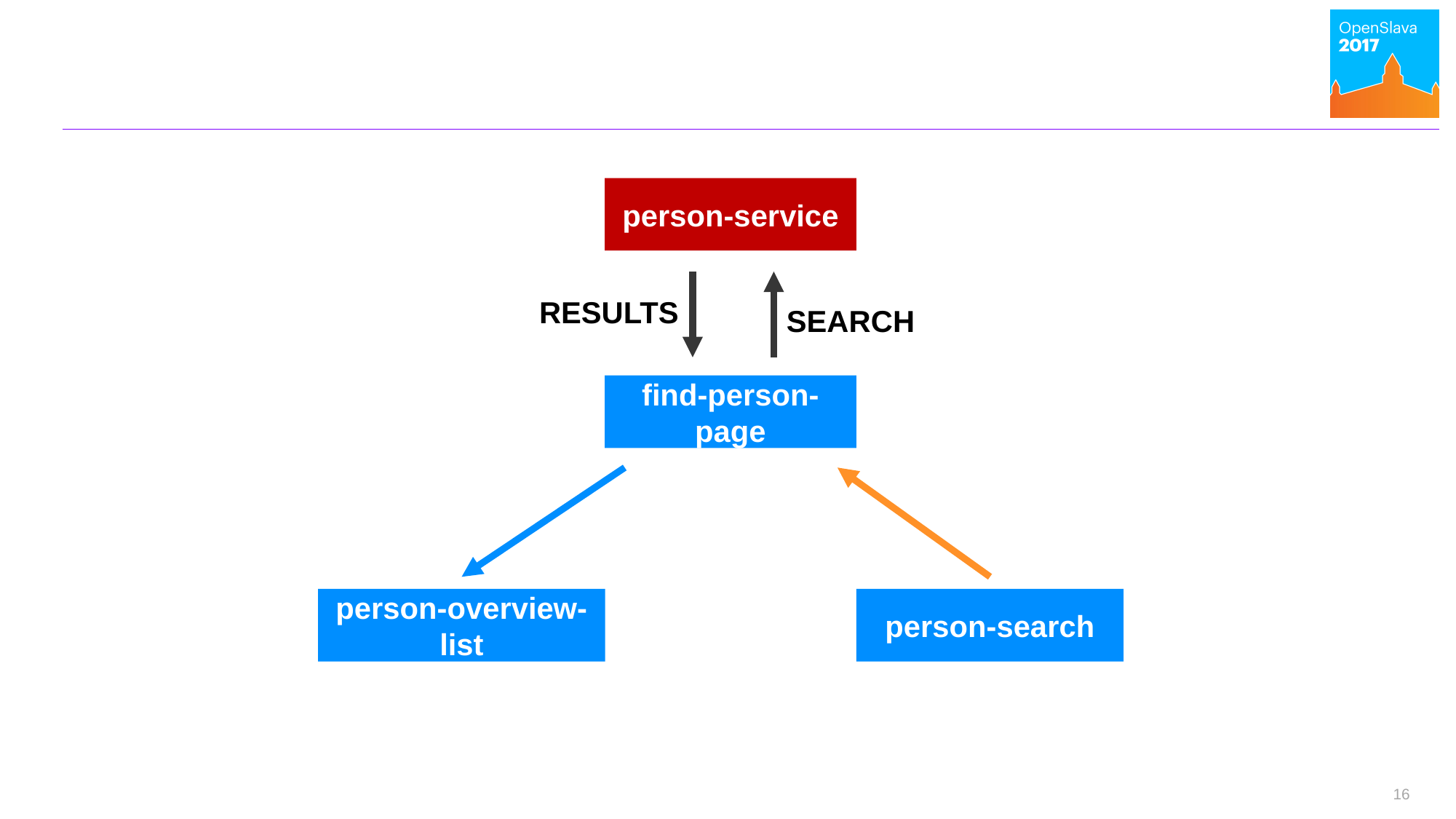

person-service
RESULTS
SEARCH
find-person-page
person-overview-list
person-search
16